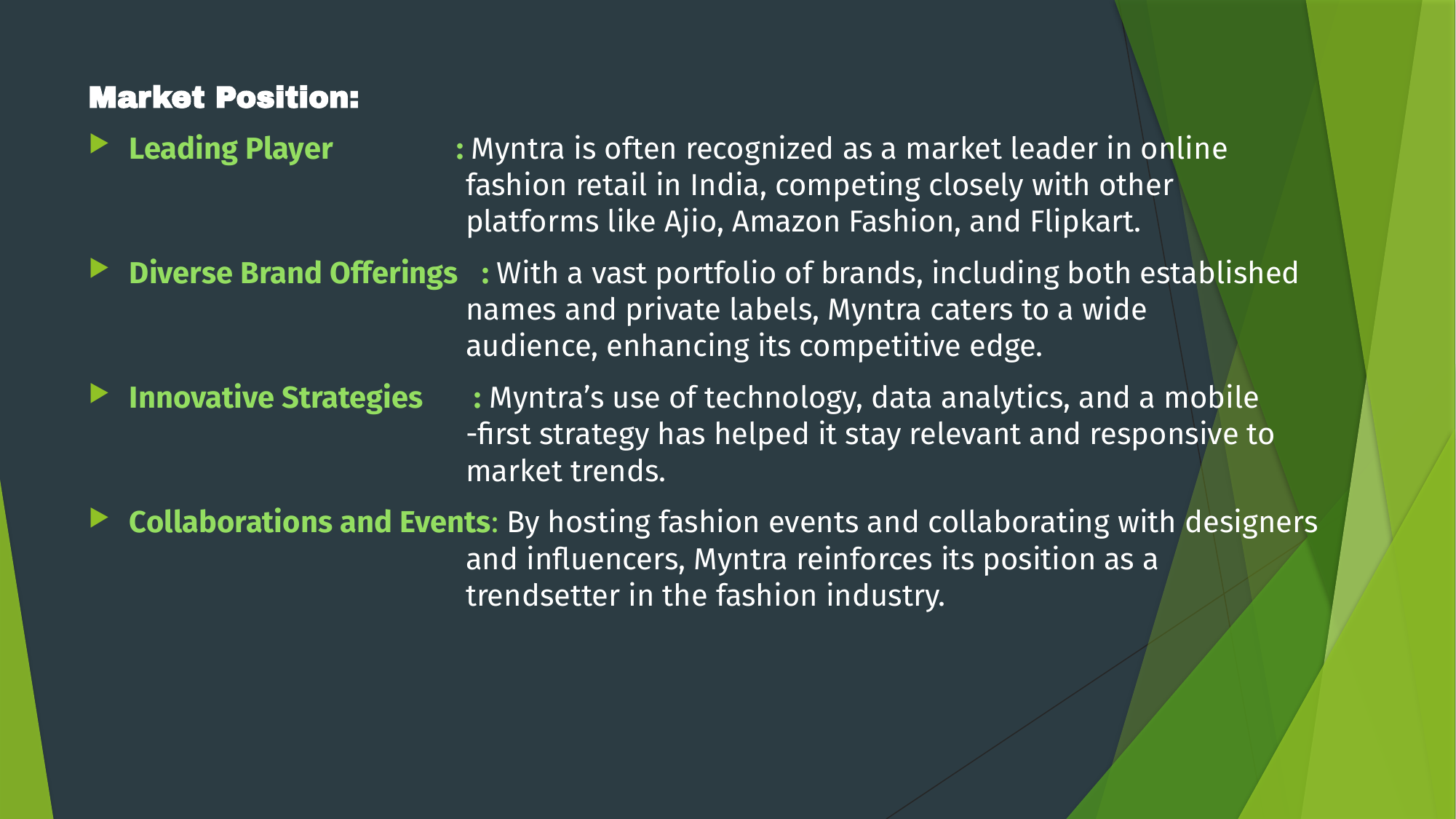

Market Position:
Leading Player                 : Myntra is often recognized as a market leader in online
                                          fashion retail in India, competing closely with other
                                          platforms like Ajio, Amazon Fashion, and Flipkart.
Diverse Brand Offerings   : With a vast portfolio of brands, including both established
                                          names and private labels, Myntra caters to a wide
                                          audience, enhancing its competitive edge.
Innovative Strategies       : Myntra’s use of technology, data analytics, and a mobile
                                          -first strategy has helped it stay relevant and responsive to
                                          market trends.
Collaborations and Events: By hosting fashion events and collaborating with designers
                                          and influencers, Myntra reinforces its position as a
                                          trendsetter in the fashion industry.